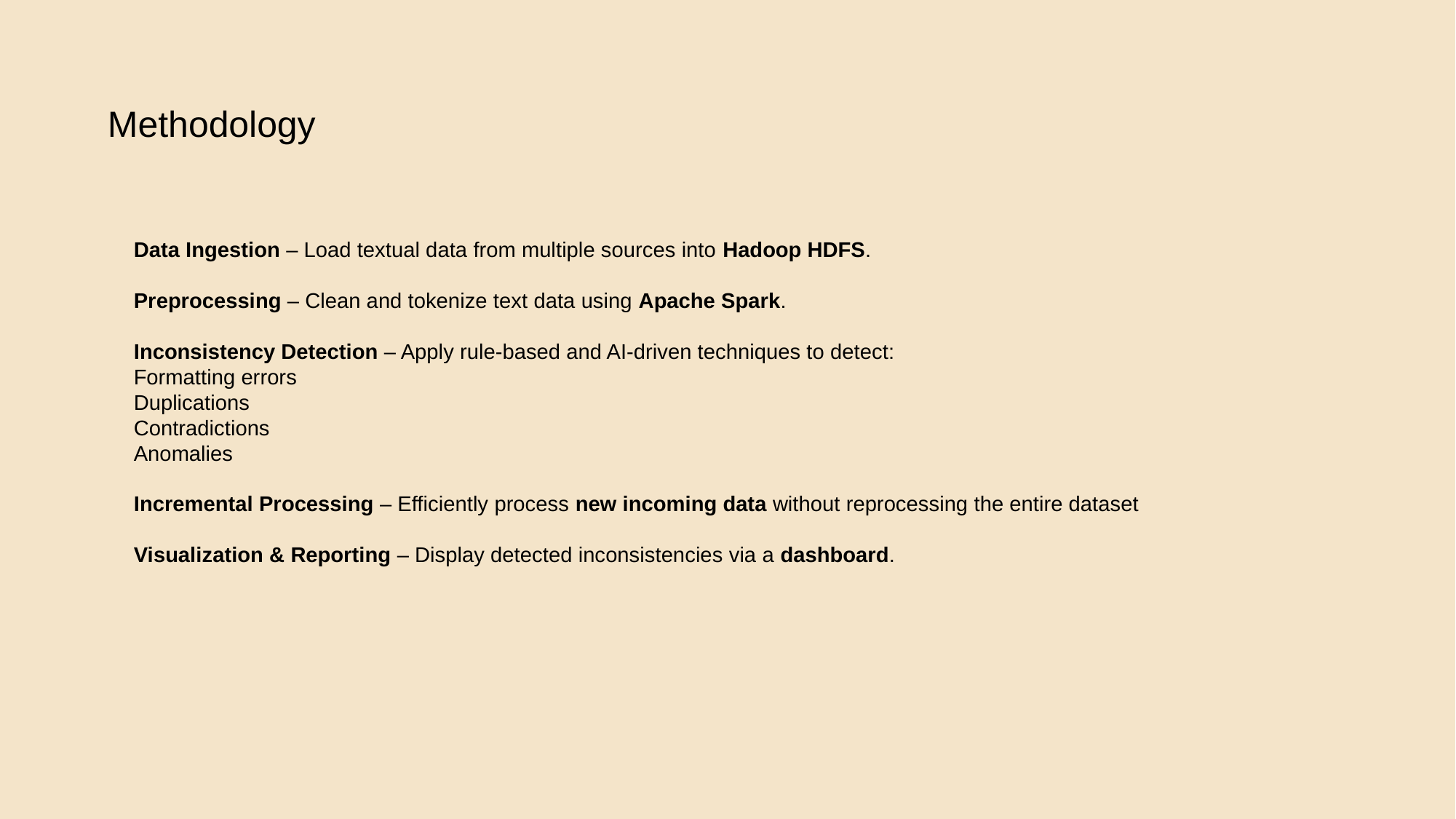

Methodology
Data Ingestion – Load textual data from multiple sources into Hadoop HDFS.

Preprocessing – Clean and tokenize text data using Apache Spark.

Inconsistency Detection – Apply rule-based and AI-driven techniques to detect:
Formatting errors
Duplications
Contradictions
Anomalies

Incremental Processing – Efficiently process new incoming data without reprocessing the entire dataset

Visualization & Reporting – Display detected inconsistencies via a dashboard.